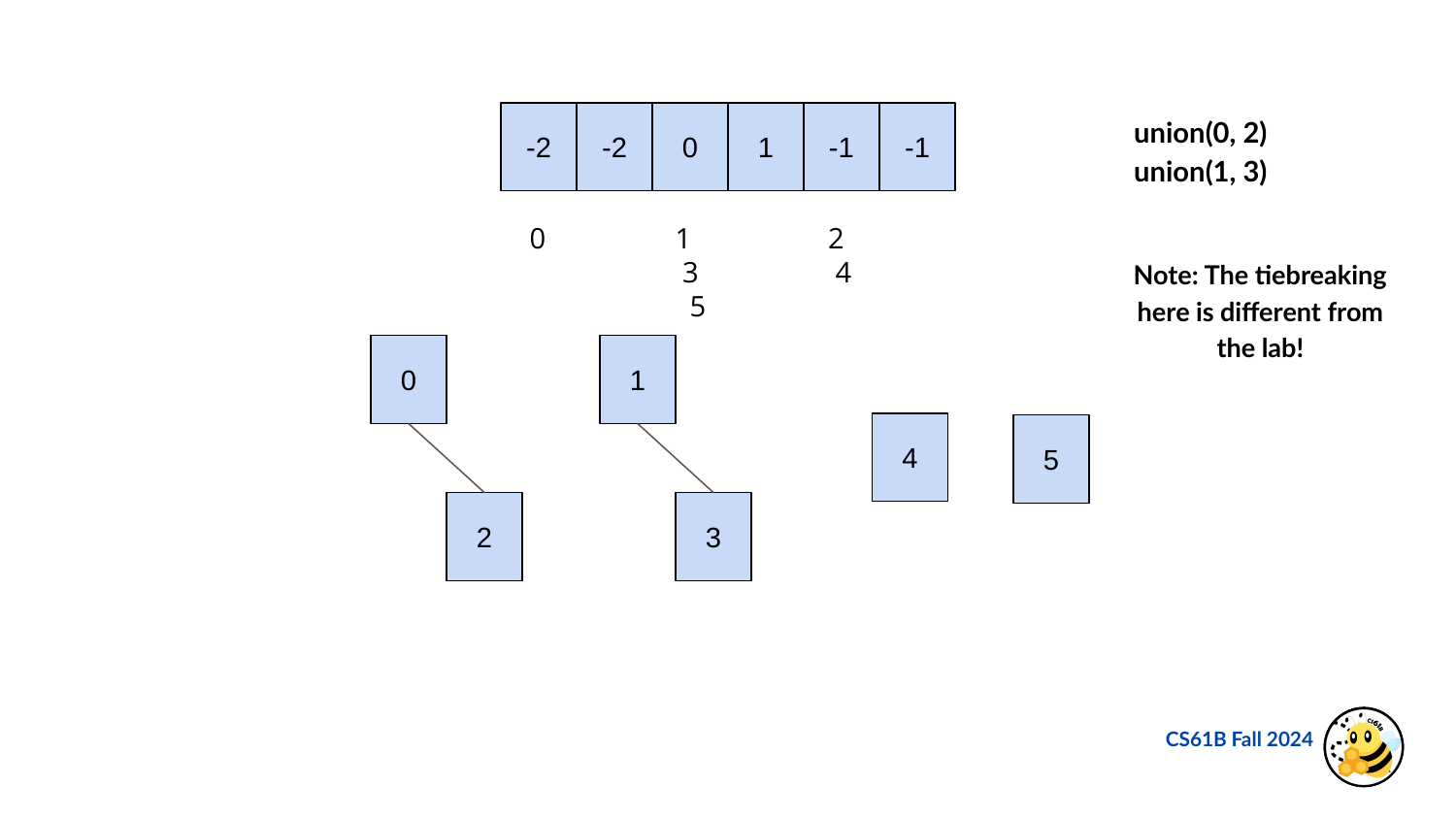

union(0, 2)
union(1, 3)
-2
-2
0
1
-1
-1
 0	 1	  2	  3	   4	   5
Note: The tiebreaking here is different from the lab!
0
1
4
5
2
3